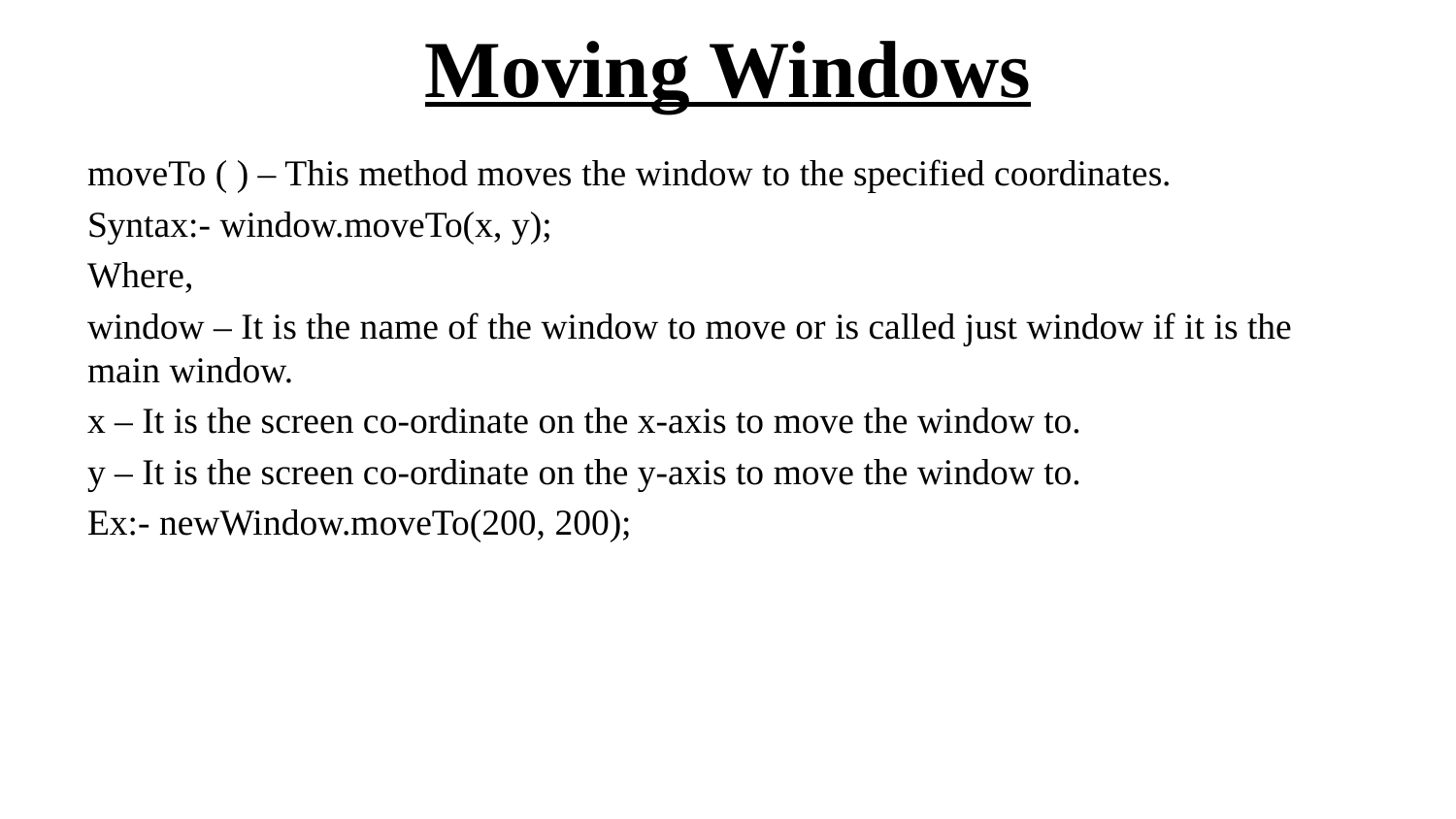

# Moving Windows
moveTo ( ) – This method moves the window to the specified coordinates.
Syntax:- window.moveTo(x, y);
Where,
window – It is the name of the window to move or is called just window if it is the main window.
x – It is the screen co-ordinate on the x-axis to move the window to.
y – It is the screen co-ordinate on the y-axis to move the window to.
Ex:- newWindow.moveTo(200, 200);